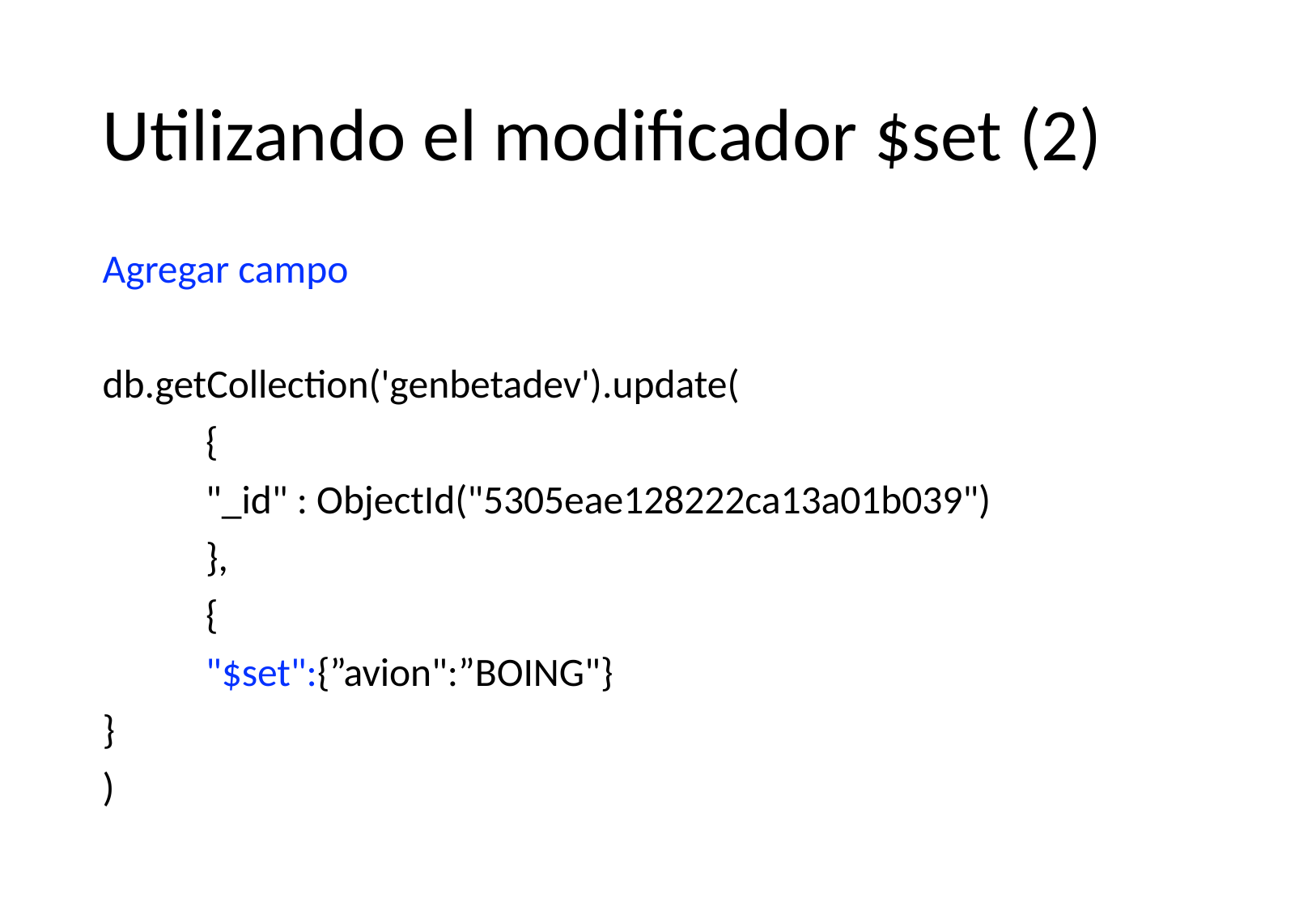

# Utilizando el modificador $set (2)
Agregar campo

db.getCollection('genbetadev').update(
	{
	"_id" : ObjectId("5305eae128222ca13a01b039")
	},
	{
	"$set":{”avion":”BOING"}
}
)